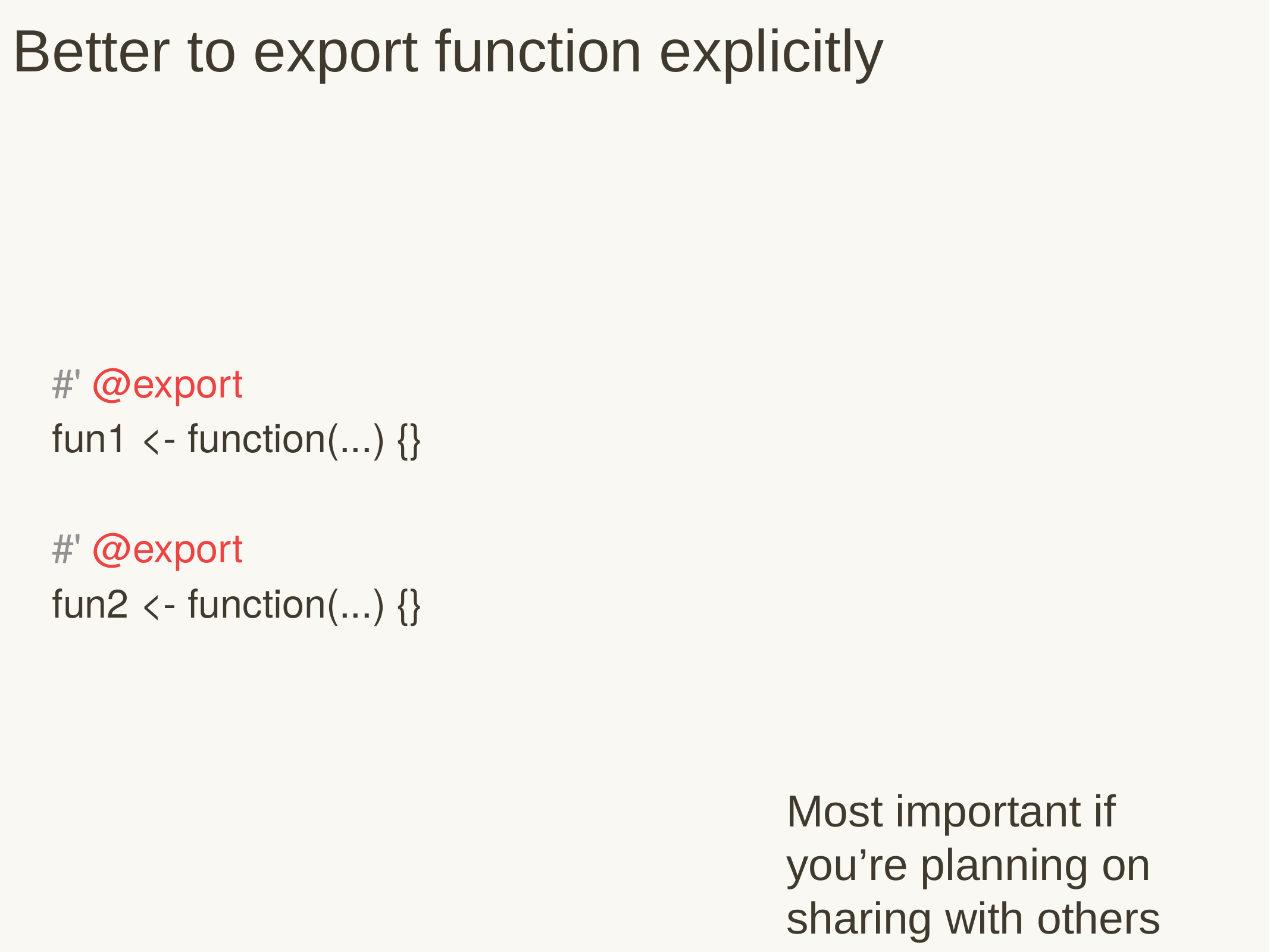

# Better to export function explicitly
#' @export
fun1 <- function(...) {}

#' @export
fun2 <- function(...) {}

Most important if you’re planning on sharing with others